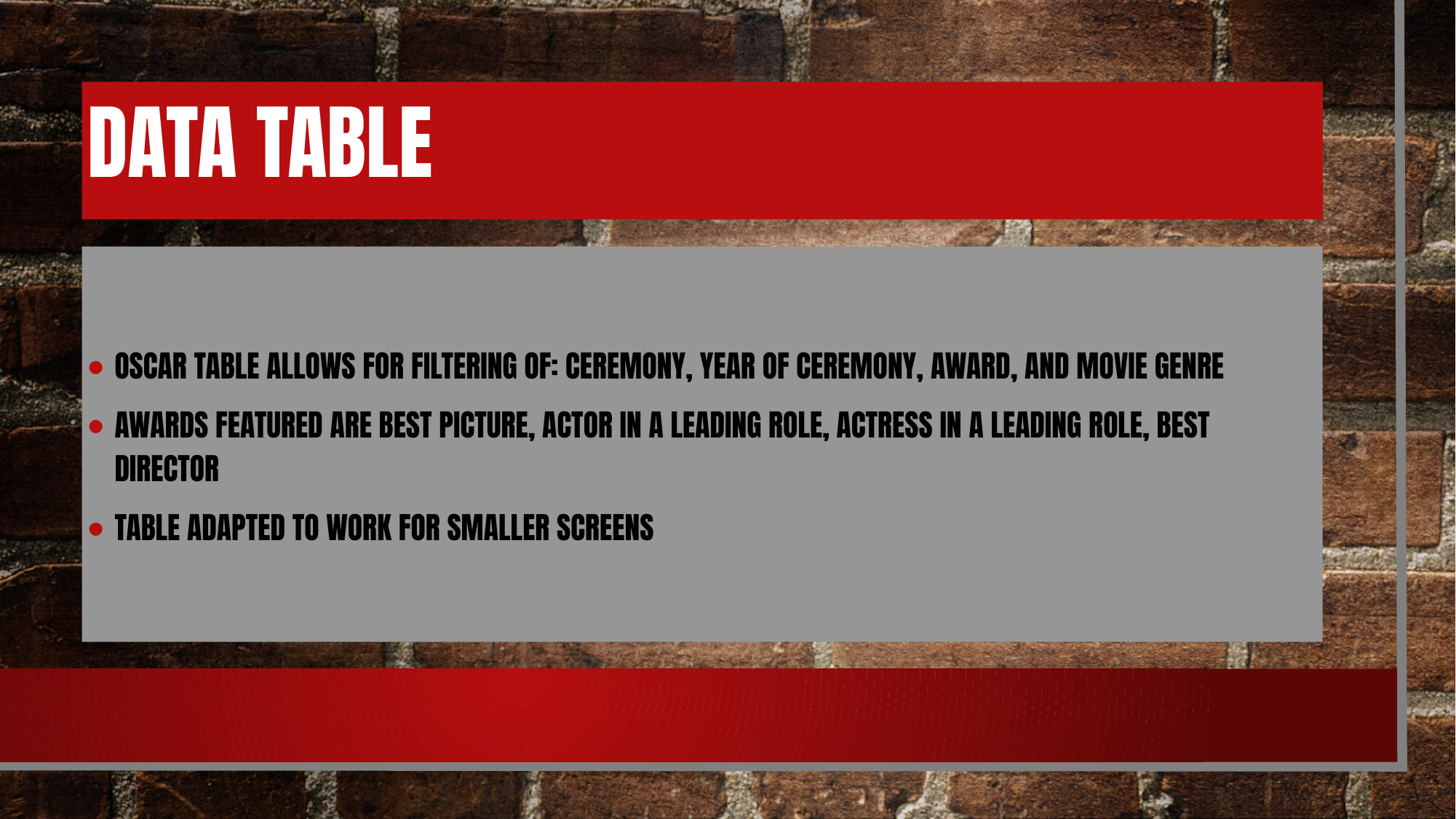

# Data Table
Oscar table allows for filtering of: Ceremony, Year of ceremony, award, and movie genre
Awards featured are best picture, actor in a leading role, actress in a leading role, best director
Table adapted to work for smaller screens